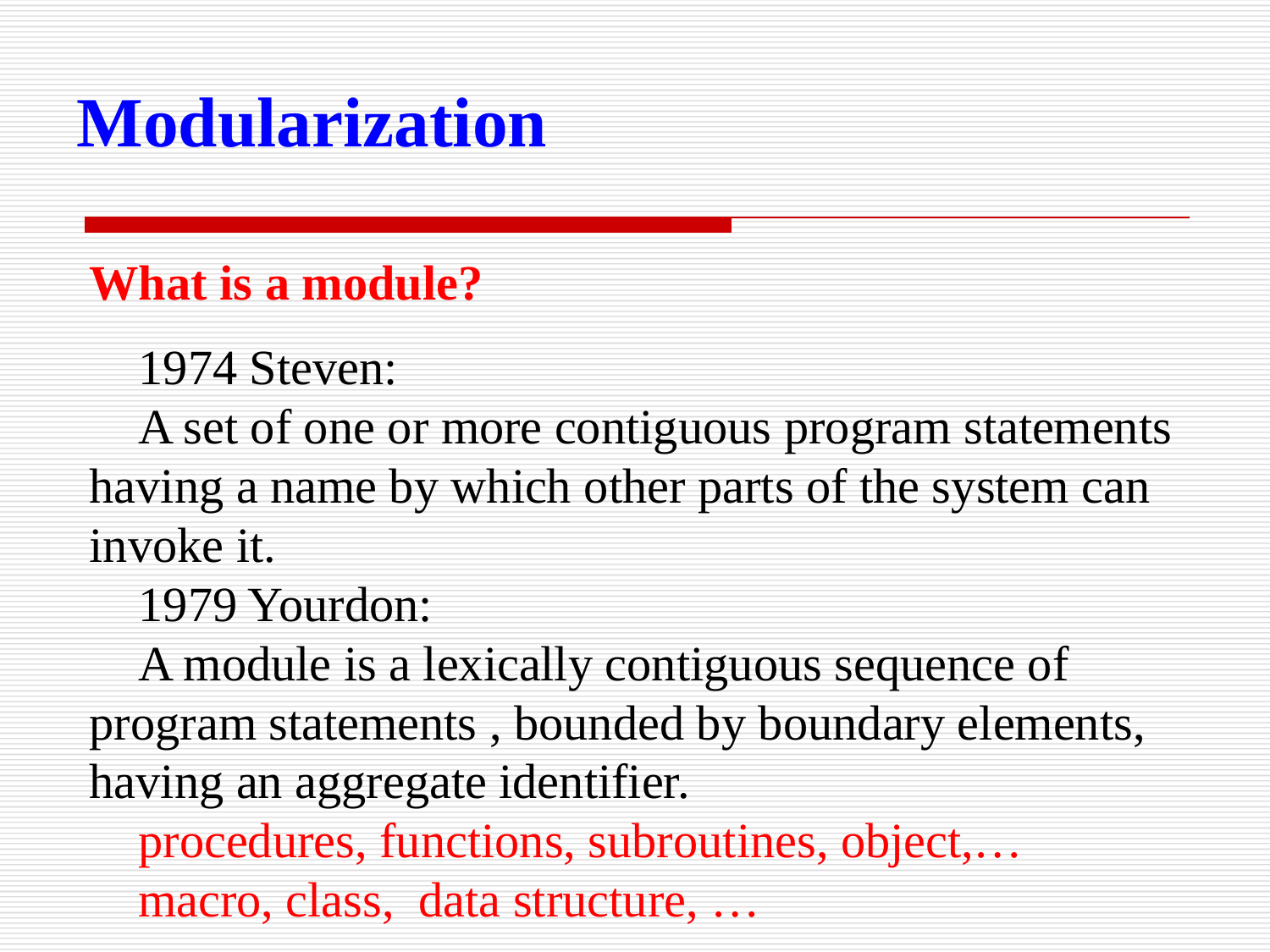

Modularization
What is a module?
    1974 Steven:
    A set of one or more contiguous program statements having a name by which other parts of the system can invoke it.
    1979 Yourdon:
    A module is a lexically contiguous sequence of program statements , bounded by boundary elements, having an aggregate identifier.
    procedures, functions, subroutines, object,…
    macro, class,  data structure, …